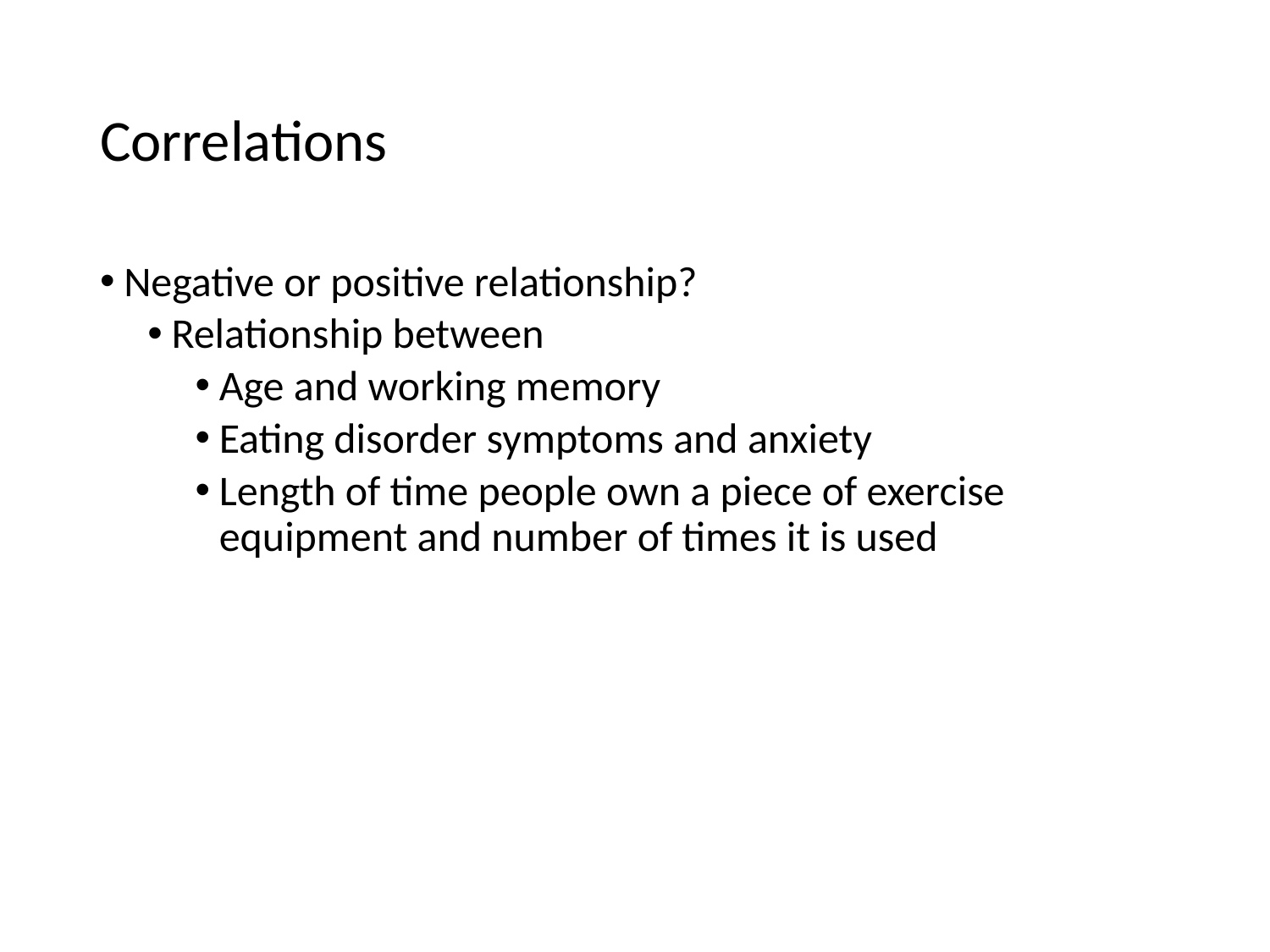

# Correlations
Negative or positive relationship?
Relationship between
Age and working memory
Eating disorder symptoms and anxiety
Length of time people own a piece of exercise equipment and number of times it is used